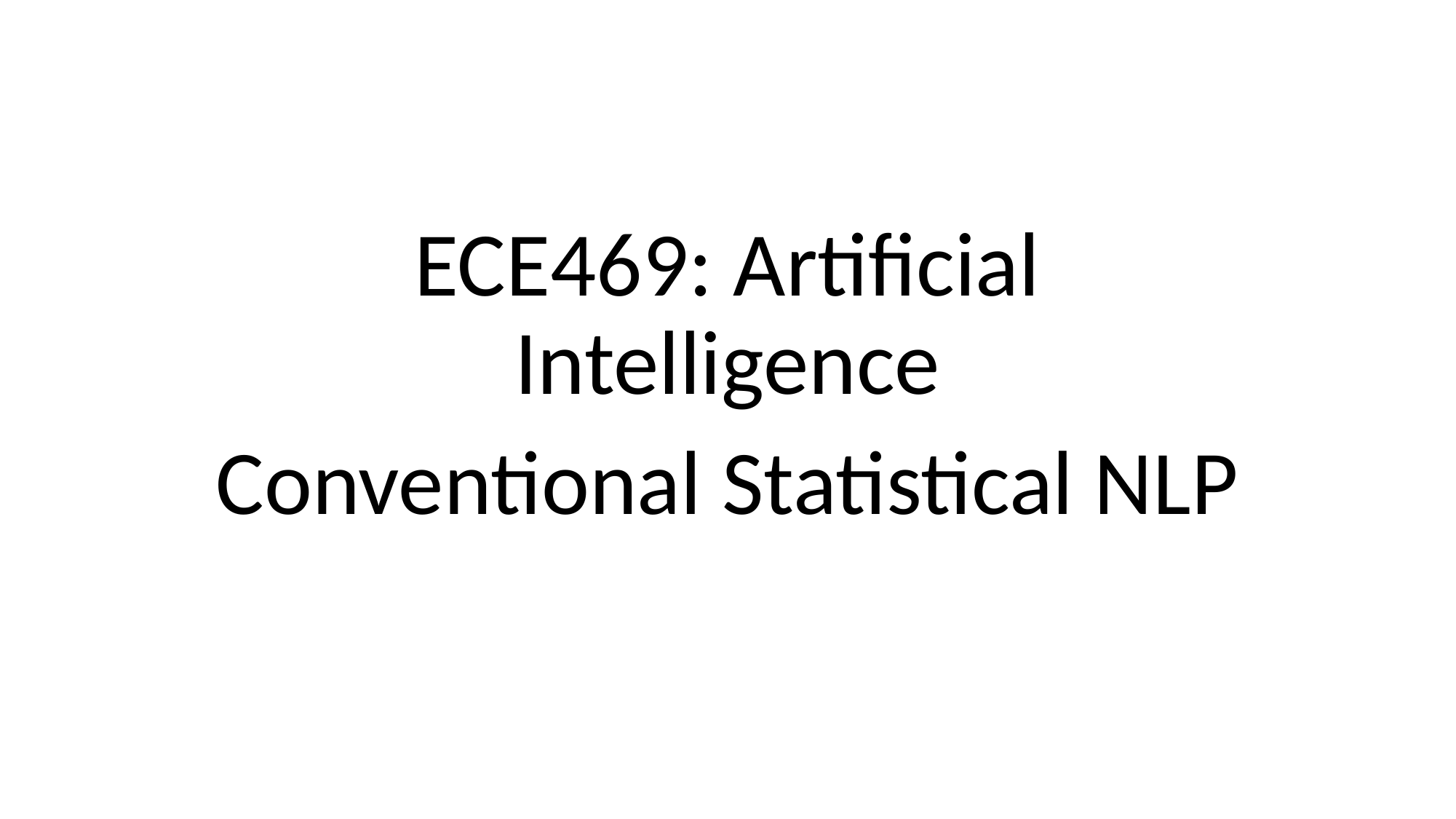

# ECE469: Artificial Intelligence
Conventional Statistical NLP